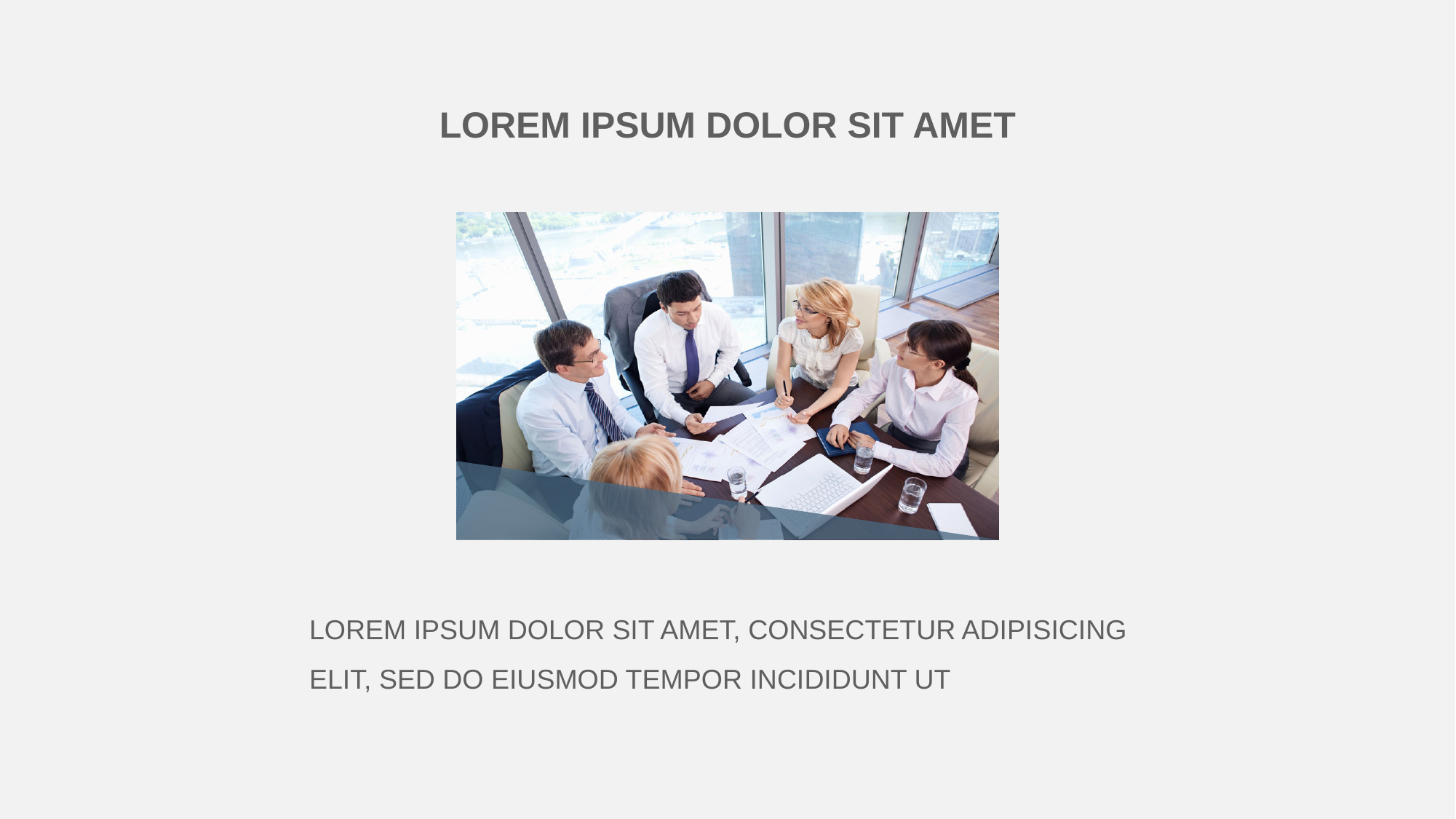

LOREM IPSUM DOLOR SIT AMET

LOREM IPSUM DOLOR SIT AMET, CONSECTETUR ADIPISICING ELIT, SED DO EIUSMOD TEMPOR INCIDIDUNT UT